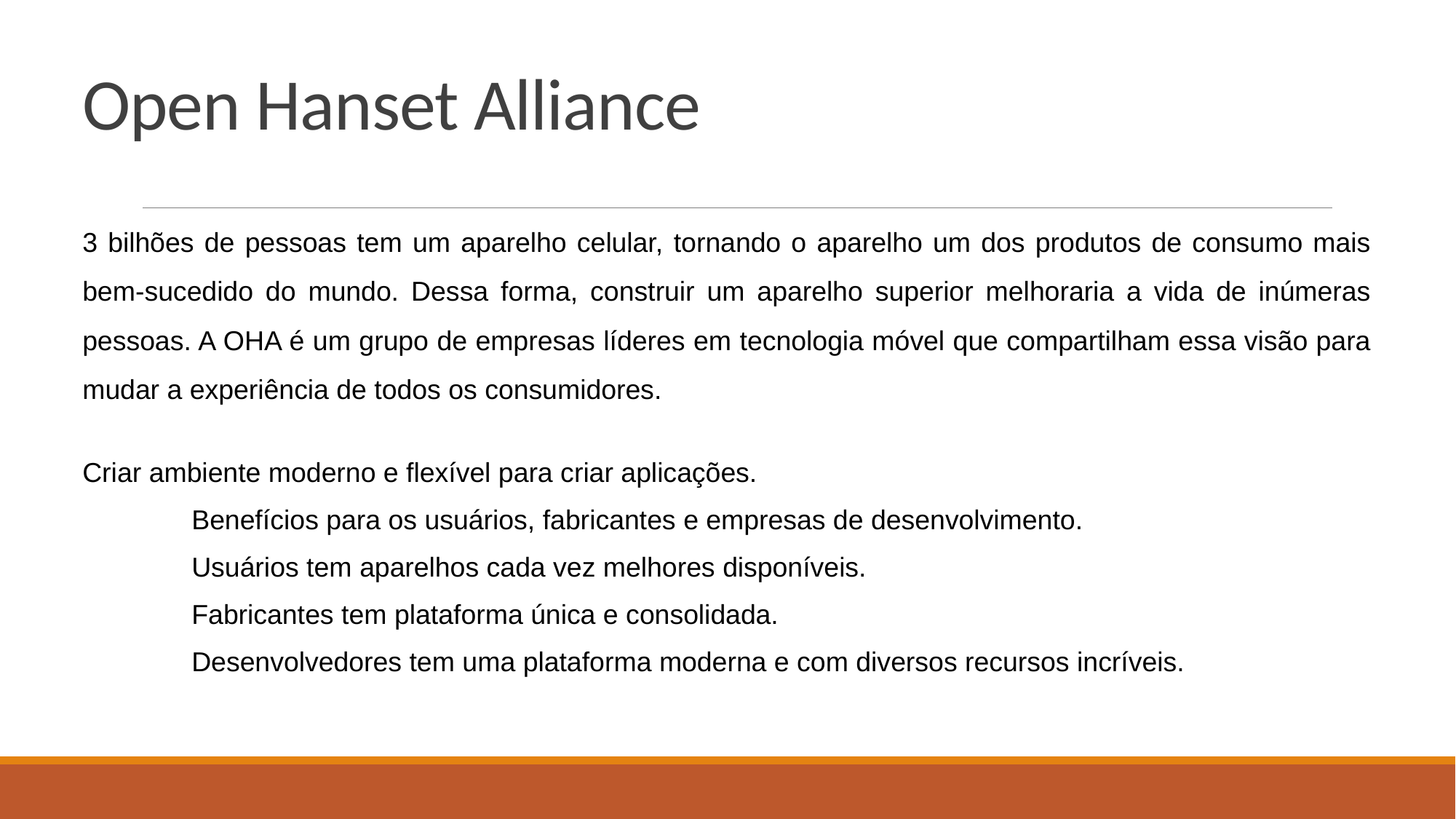

# Open Hanset Alliance
3 bilhões de pessoas tem um aparelho celular, tornando o aparelho um dos produtos de consumo mais bem-sucedido do mundo. Dessa forma, construir um aparelho superior melhoraria a vida de inúmeras pessoas. A OHA é um grupo de empresas líderes em tecnologia móvel que compartilham essa visão para mudar a experiência de todos os consumidores.
Criar ambiente moderno e flexível para criar aplicações.
	Benefícios para os usuários, fabricantes e empresas de desenvolvimento.
	Usuários tem aparelhos cada vez melhores disponíveis.
	Fabricantes tem plataforma única e consolidada.
	Desenvolvedores tem uma plataforma moderna e com diversos recursos incríveis.